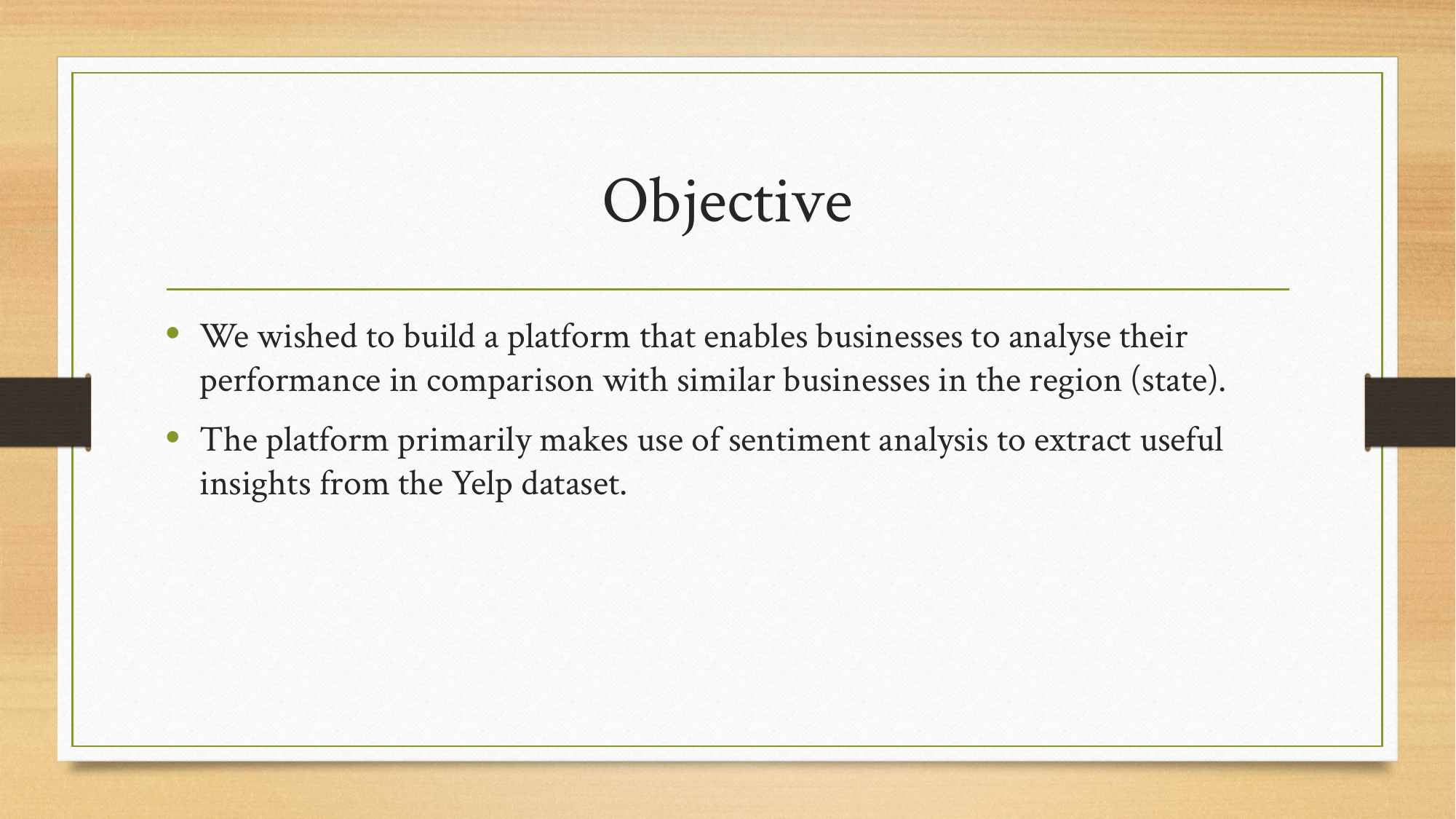

# Objective
We wished to build a platform that enables businesses to analyse their performance in comparison with similar businesses in the region (state).
The platform primarily makes use of sentiment analysis to extract useful insights from the Yelp dataset.